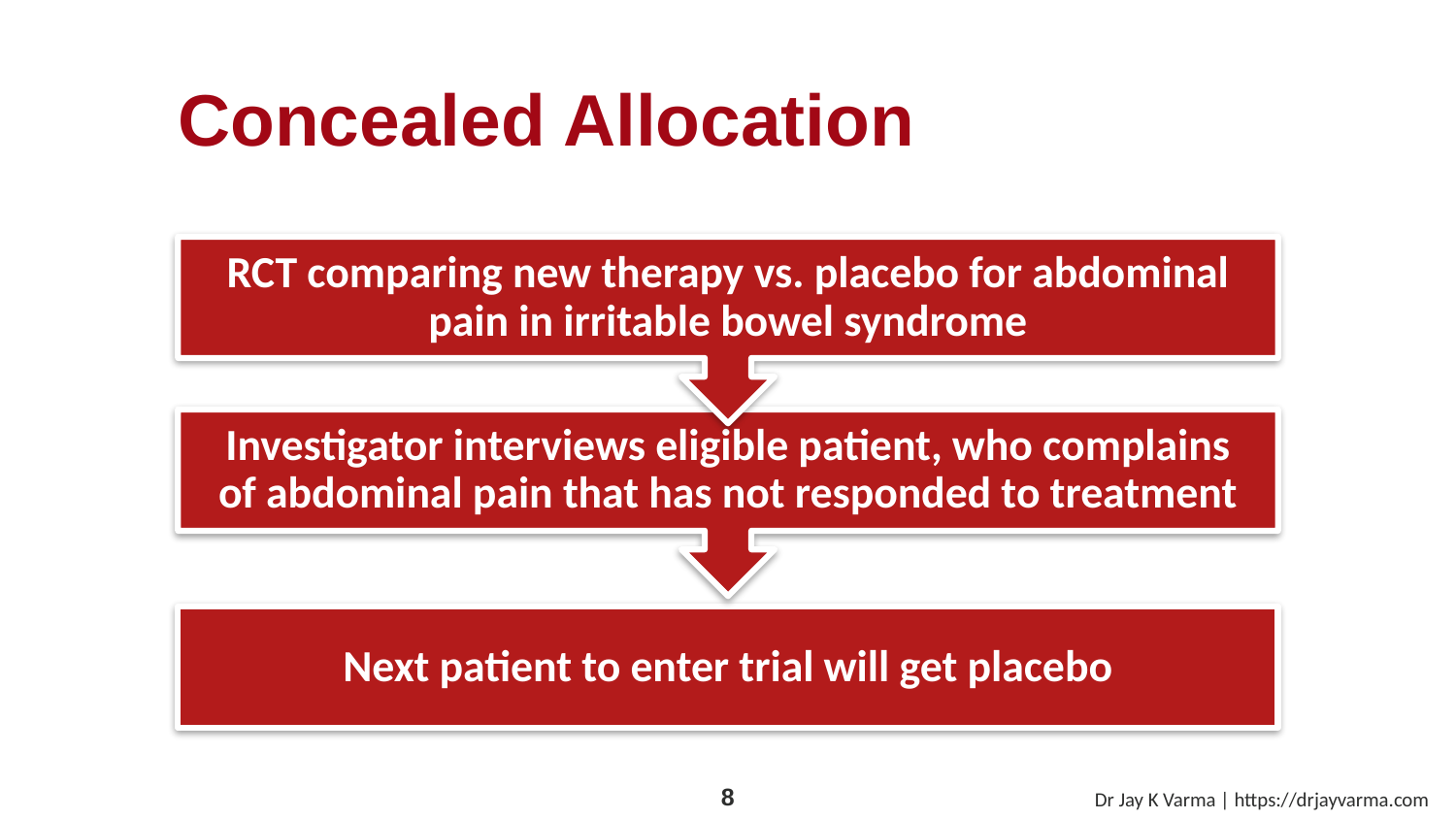

# Concealed Allocation
Next patient to enter trial will get placebo
Investigator interviews eligible patient, who complains of abdominal pain that has not responded to treatment
RCT comparing new therapy vs. placebo for abdominal pain in irritable bowel syndrome
Dr Jay K Varma | https://drjayvarma.com